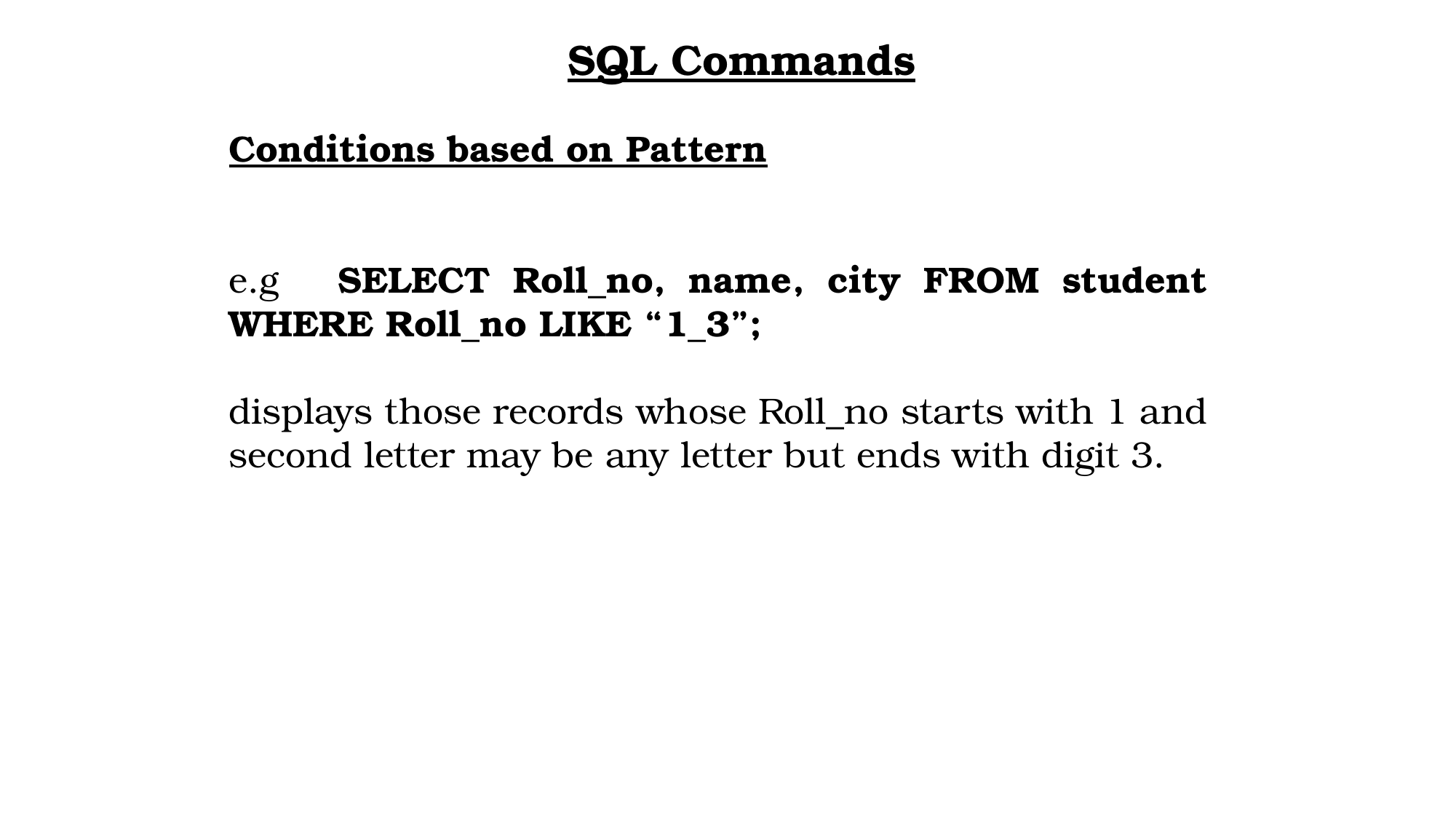

SQL Commands
Conditions based on Pattern

e.g	SELECT Roll_no, name, city FROM student WHERE Roll_no LIKE “1_3”;

displays those records whose Roll_no starts with 1 and second letter may be any letter but ends with digit 3.